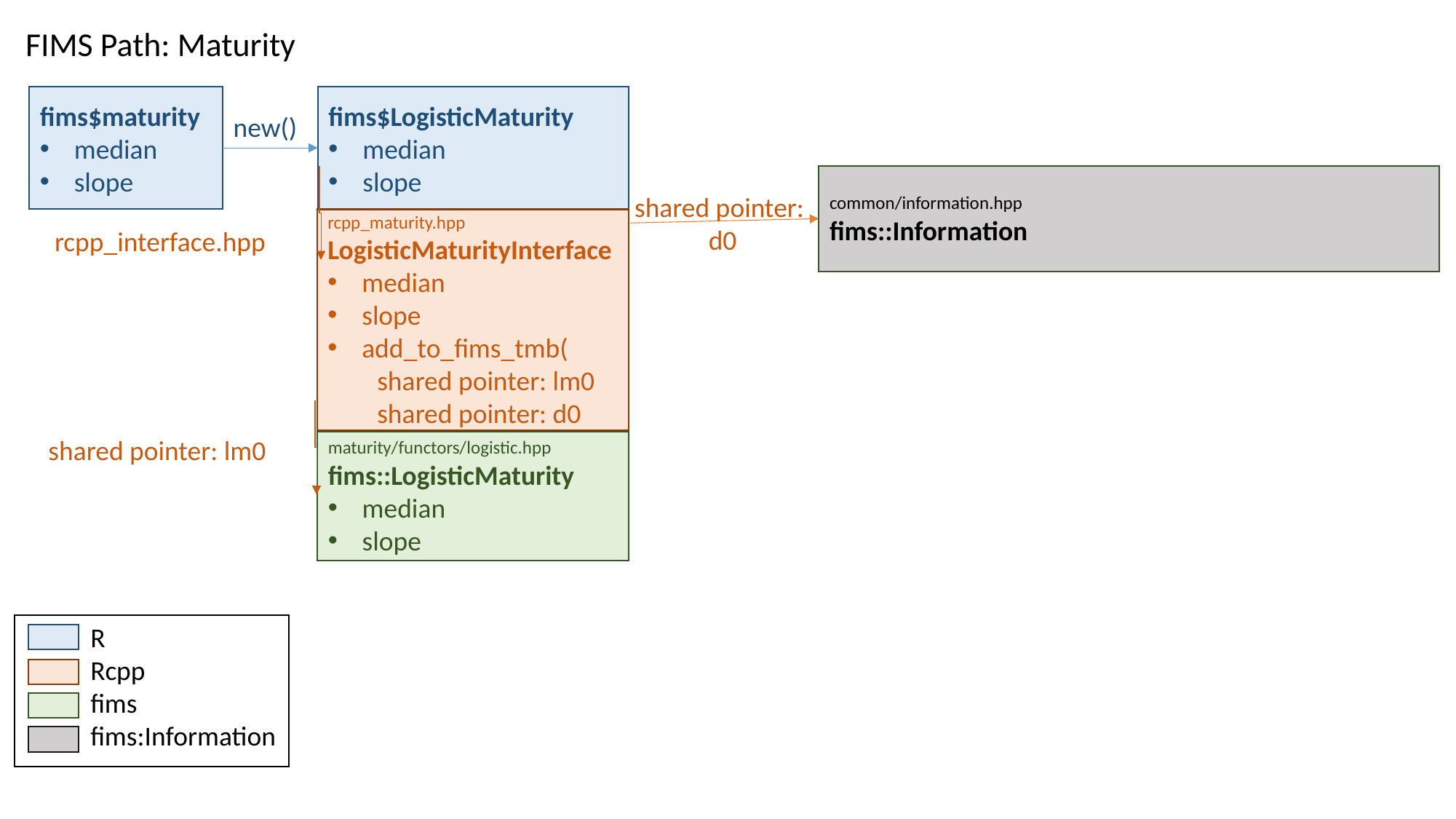

FIMS Path: Maturity
fims$maturity
median
slope
fims$LogisticMaturity
median
slope
new()
common/information.hpp
fims::Information
shared pointer:
d0
rcpp_maturity.hpp
LogisticMaturityInterface
median
slope
add_to_fims_tmb(
        shared pointer: lm0
        shared pointer: d0
rcpp_interface.hpp
shared pointer: lm0
maturity/functors/logistic.hpp
fims::LogisticMaturity
median
slope

R
Rcpp
fims
fims:Information